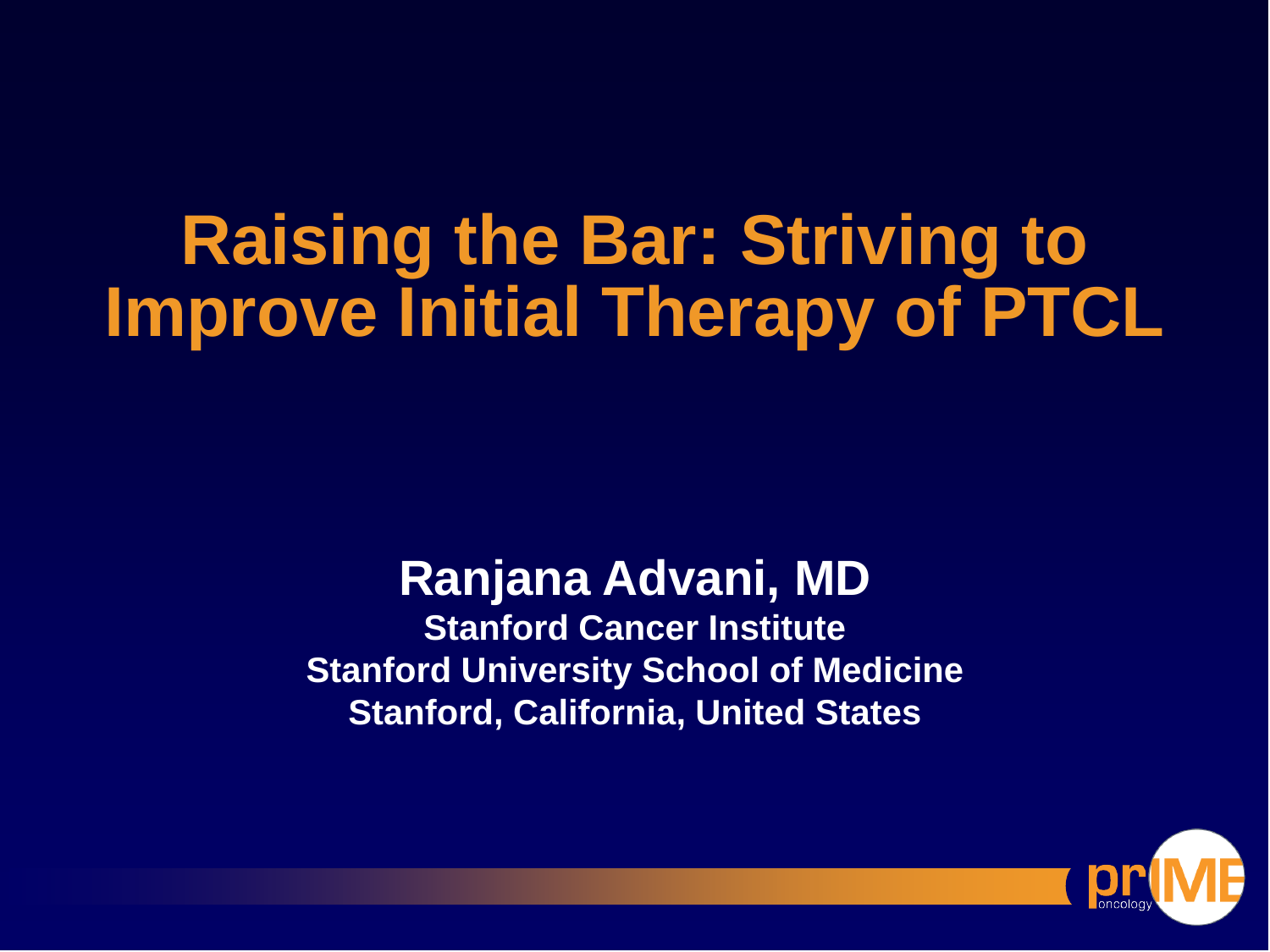

Raising the Bar: Striving to
Improve Initial Therapy of PTCL
Ranjana Advani, MD
Stanford Cancer Institute
Stanford University School of Medicine
Stanford, California, United States